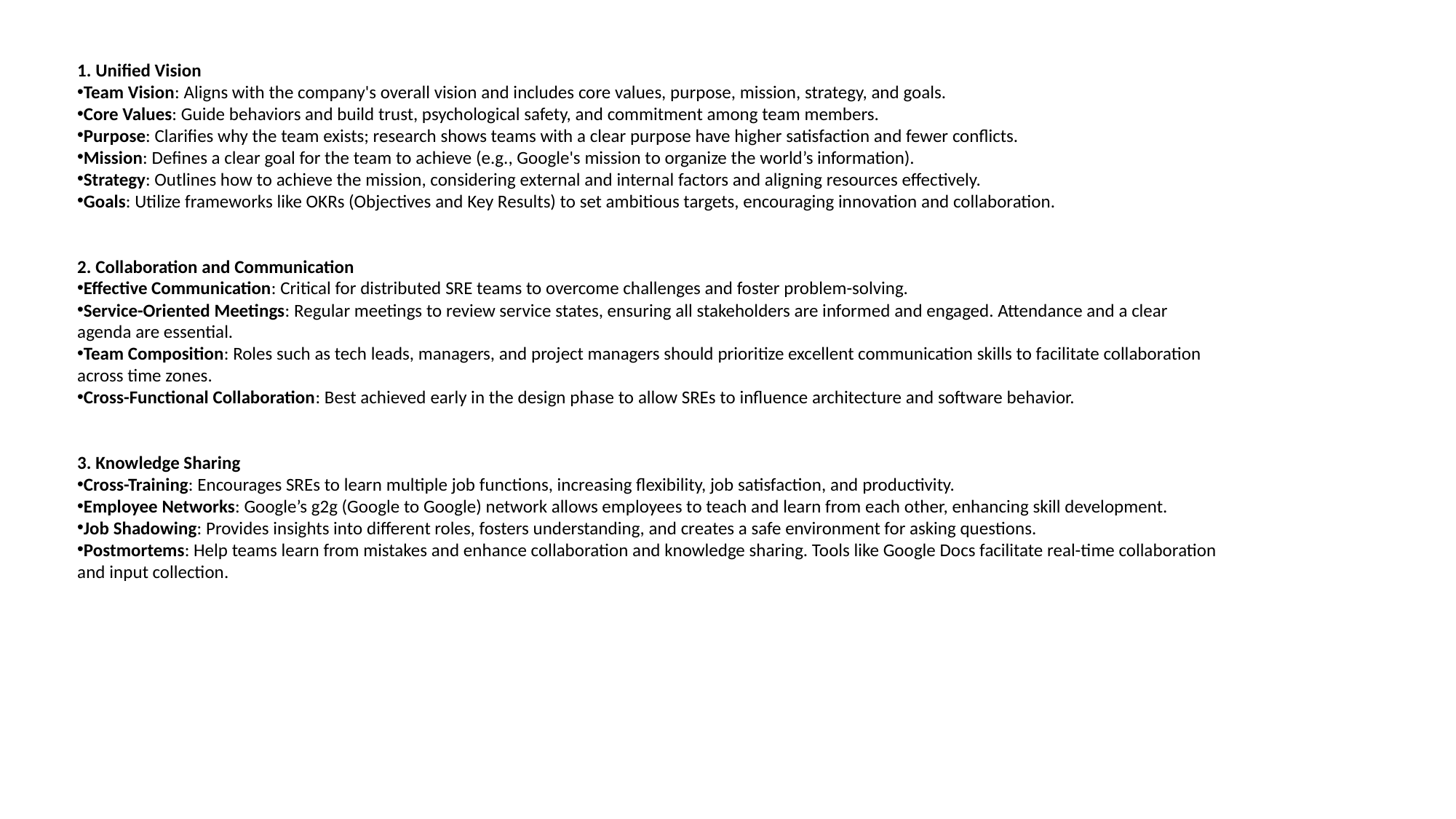

1. Unified Vision
Team Vision: Aligns with the company's overall vision and includes core values, purpose, mission, strategy, and goals.
Core Values: Guide behaviors and build trust, psychological safety, and commitment among team members.
Purpose: Clarifies why the team exists; research shows teams with a clear purpose have higher satisfaction and fewer conflicts.
Mission: Defines a clear goal for the team to achieve (e.g., Google's mission to organize the world’s information).
Strategy: Outlines how to achieve the mission, considering external and internal factors and aligning resources effectively.
Goals: Utilize frameworks like OKRs (Objectives and Key Results) to set ambitious targets, encouraging innovation and collaboration.

2. Collaboration and Communication
Effective Communication: Critical for distributed SRE teams to overcome challenges and foster problem-solving.
Service-Oriented Meetings: Regular meetings to review service states, ensuring all stakeholders are informed and engaged. Attendance and a clear agenda are essential.
Team Composition: Roles such as tech leads, managers, and project managers should prioritize excellent communication skills to facilitate collaboration across time zones.
Cross-Functional Collaboration: Best achieved early in the design phase to allow SREs to influence architecture and software behavior.

3. Knowledge Sharing
Cross-Training: Encourages SREs to learn multiple job functions, increasing flexibility, job satisfaction, and productivity.
Employee Networks: Google’s g2g (Google to Google) network allows employees to teach and learn from each other, enhancing skill development.
Job Shadowing: Provides insights into different roles, fosters understanding, and creates a safe environment for asking questions.
Postmortems: Help teams learn from mistakes and enhance collaboration and knowledge sharing. Tools like Google Docs facilitate real-time collaboration and input collection.